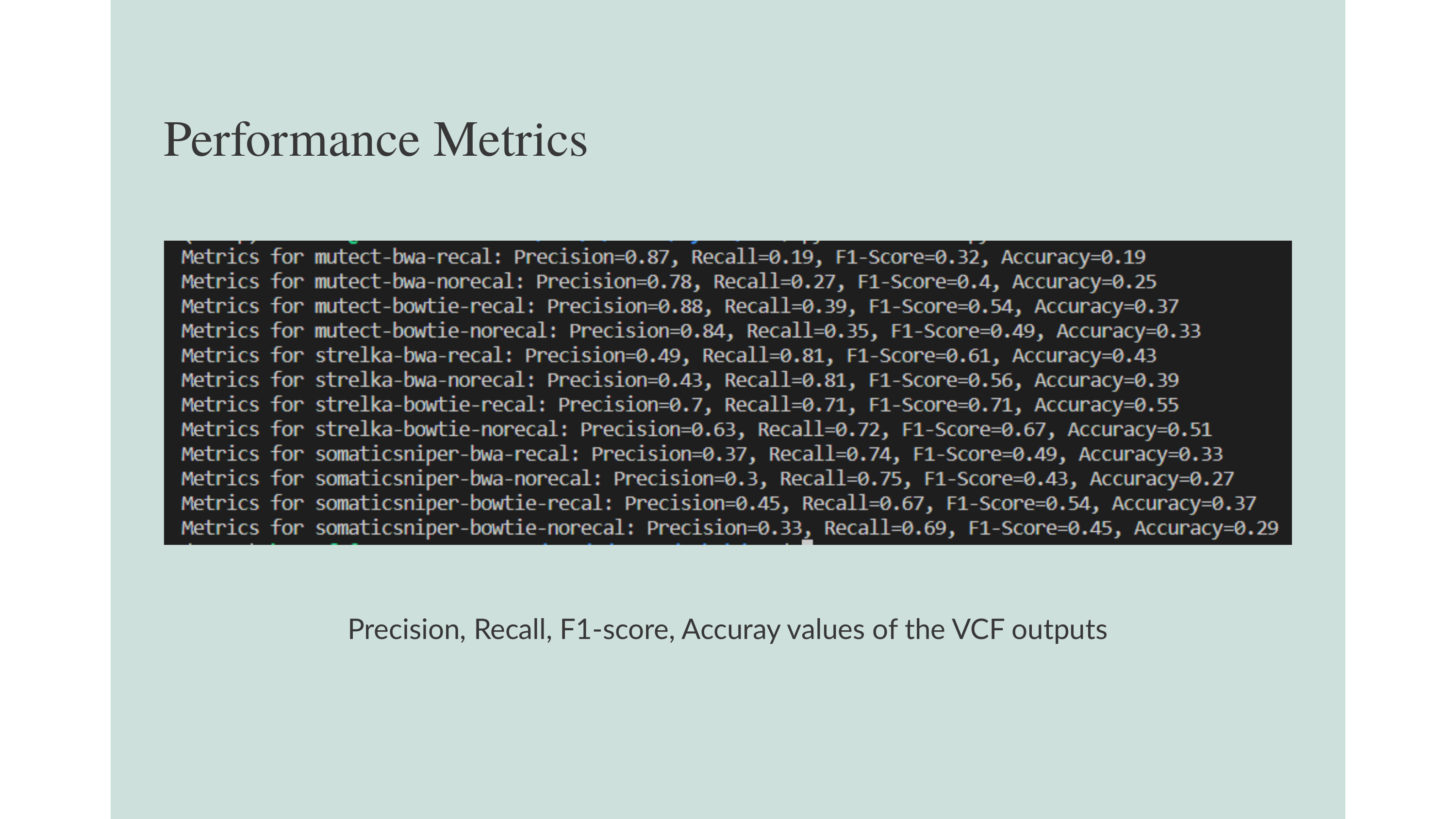

Performance Metrics

Paragraf metniniz
Precision, Recall, F1-score, Accuray values of the VCF outputs